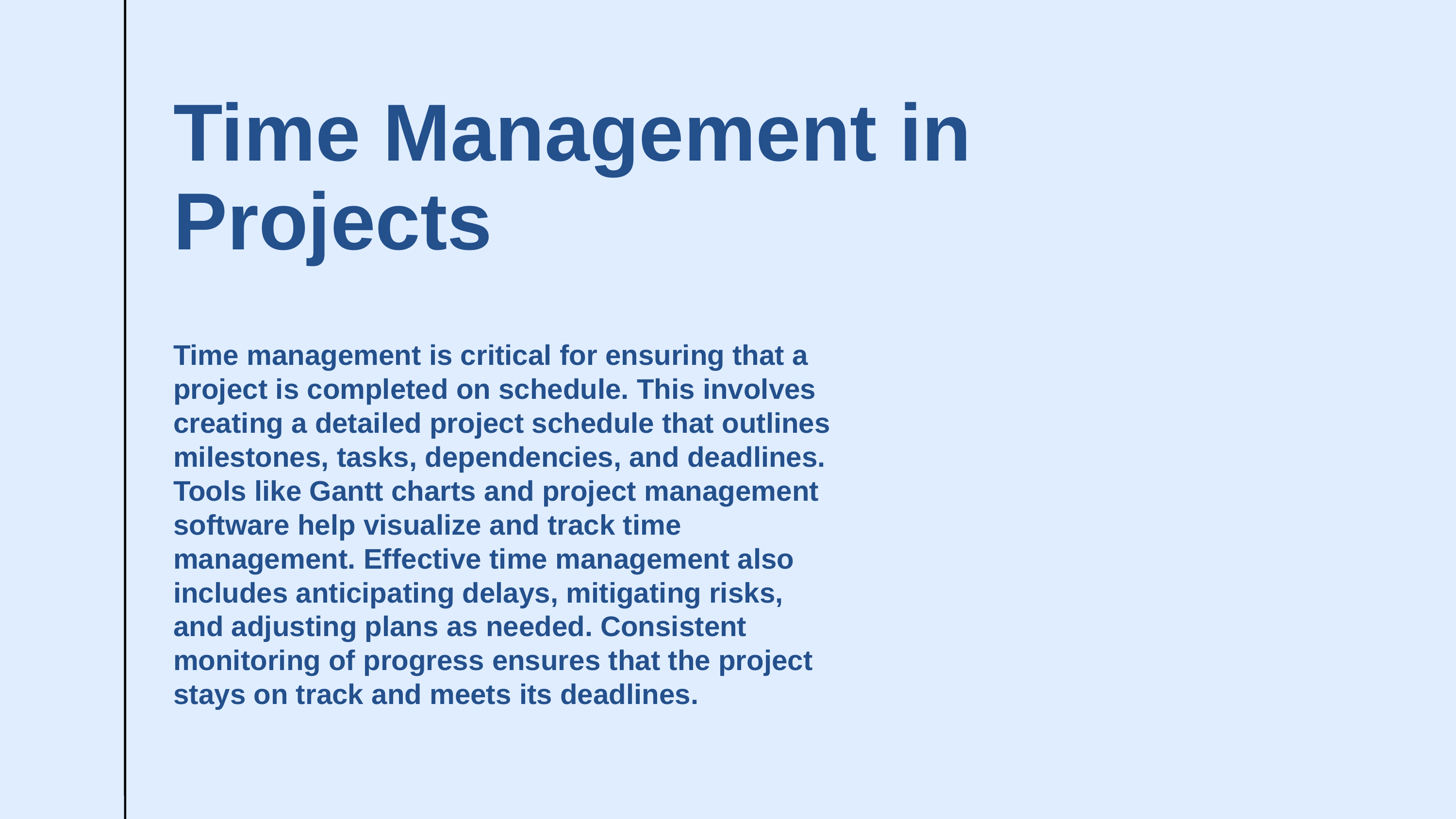

Time Management in Projects
Time management is critical for ensuring that a project is completed on schedule. This involves creating a detailed project schedule that outlines milestones, tasks, dependencies, and deadlines. Tools like Gantt charts and project management software help visualize and track time management. Effective time management also includes anticipating delays, mitigating risks, and adjusting plans as needed. Consistent monitoring of progress ensures that the project stays on track and meets its deadlines.